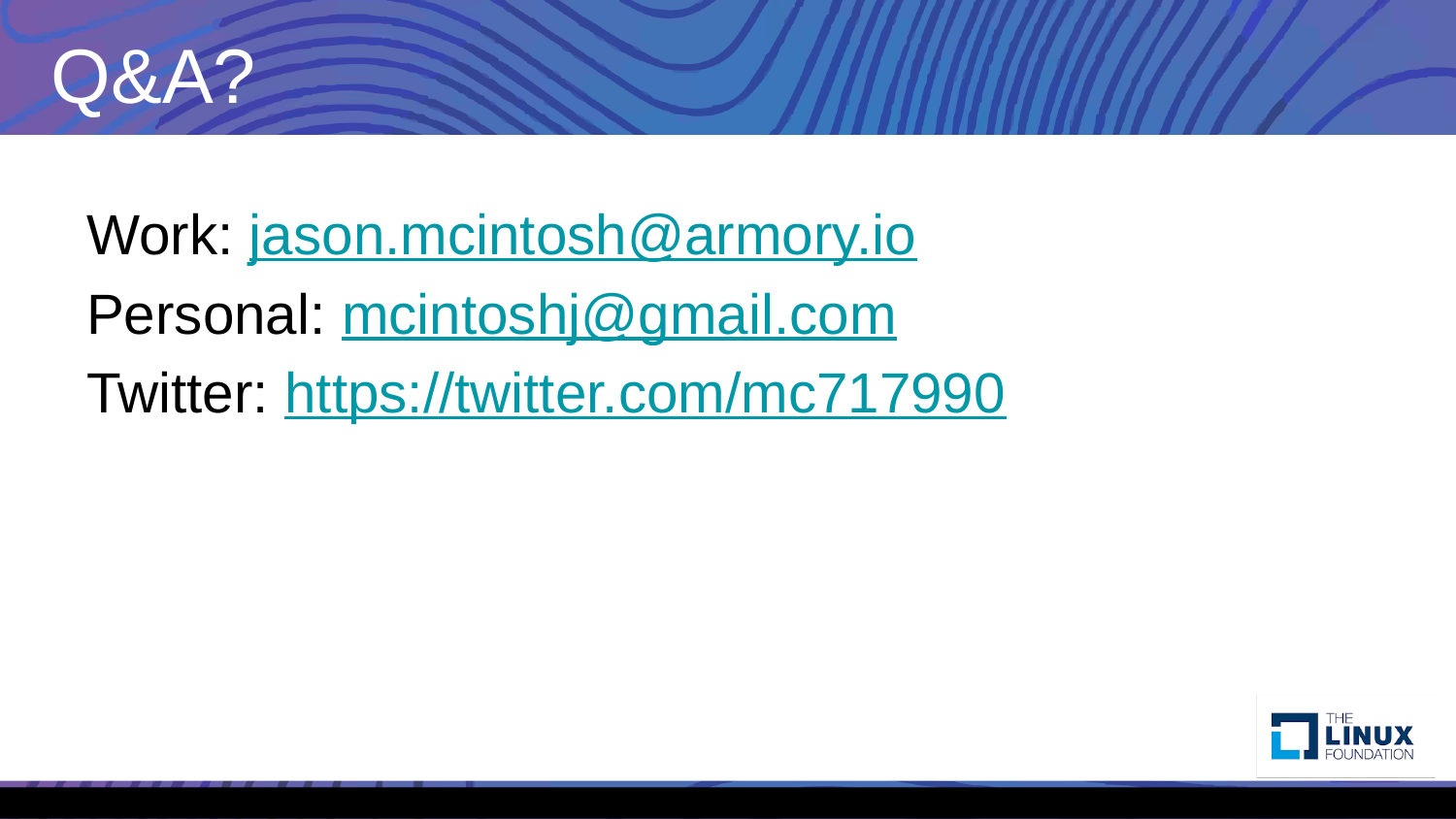

# Q&A?
Work: jason.mcintosh@armory.io
Personal: mcintoshj@gmail.com
Twitter: https://twitter.com/mc717990